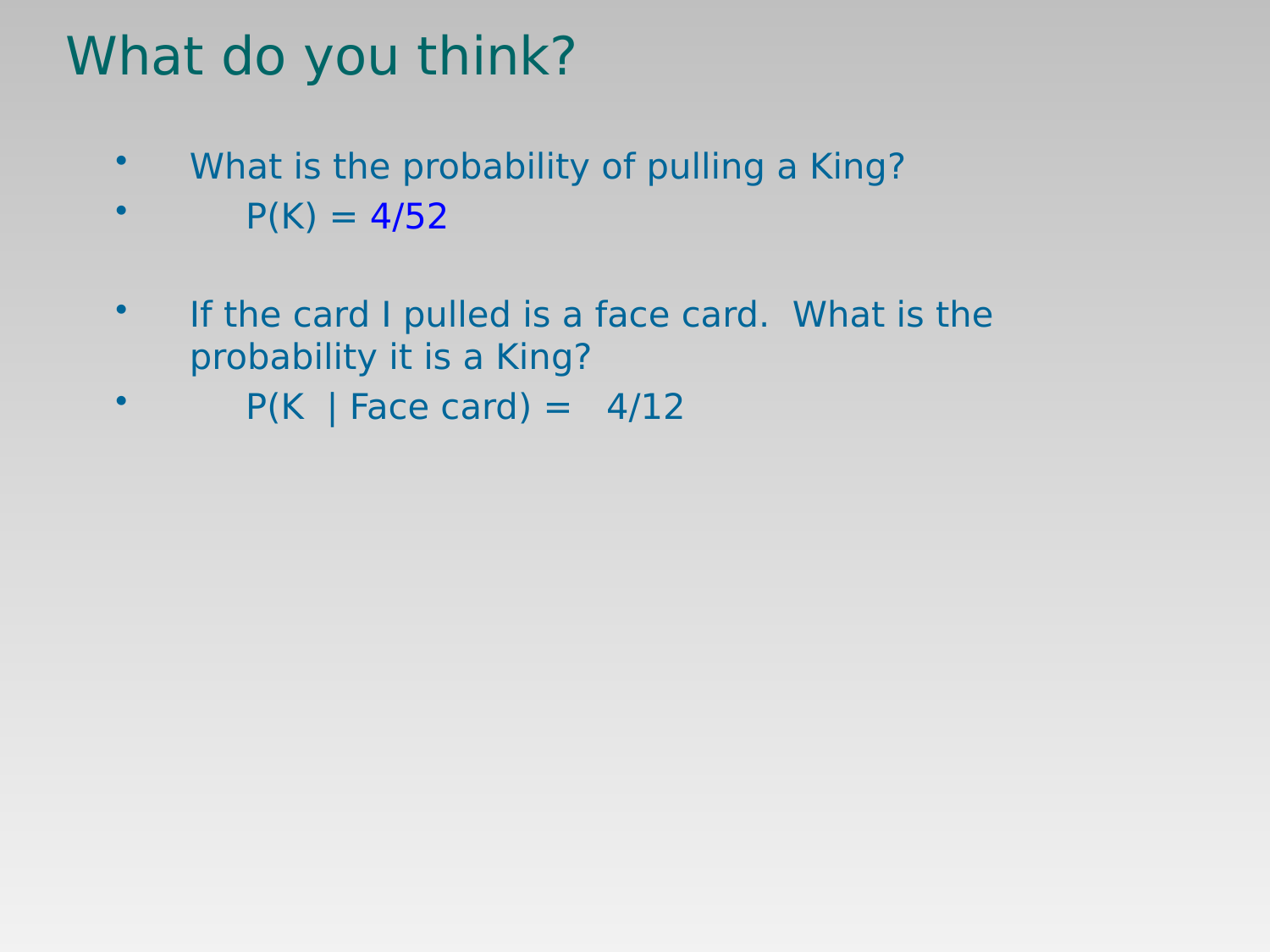

What do you think?
What is the probability of pulling a King?
     P(K) = 4/52

If the card I pulled is a face card.  What is the probability it is a King?
     P(K  | Face card) =   4/12